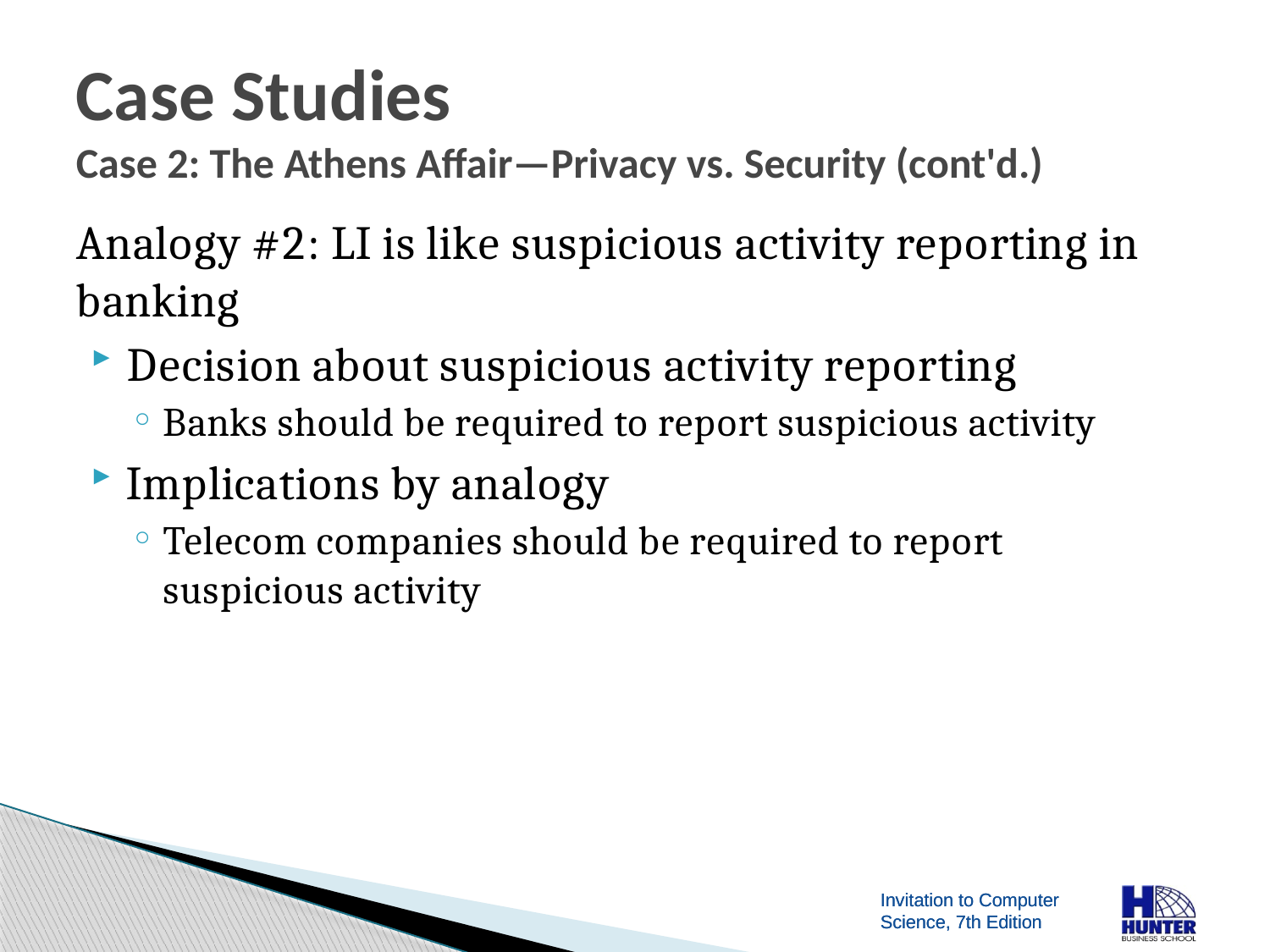

# Case Studies Case 2: The Athens Affair—Privacy vs. Security (cont'd.)
Analogy #2: LI is like suspicious activity reporting in banking
Decision about suspicious activity reporting
Banks should be required to report suspicious activity
Implications by analogy
Telecom companies should be required to report suspicious activity